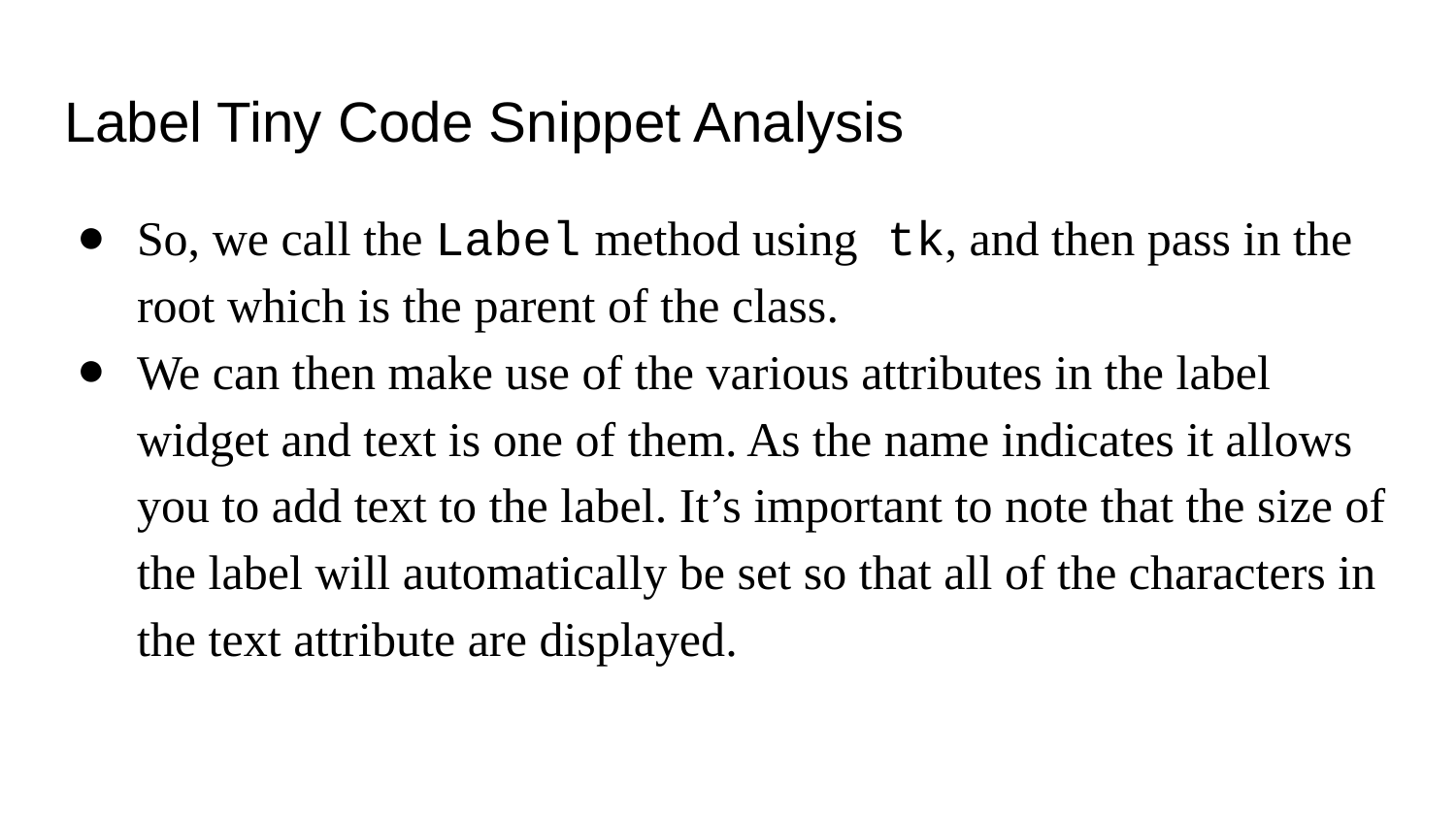

# Label Tiny Code Snippet Analysis
So, we call the Label method using tk, and then pass in the root which is the parent of the class.
We can then make use of the various attributes in the label widget and text is one of them. As the name indicates it allows you to add text to the label. It’s important to note that the size of the label will automatically be set so that all of the characters in the text attribute are displayed.